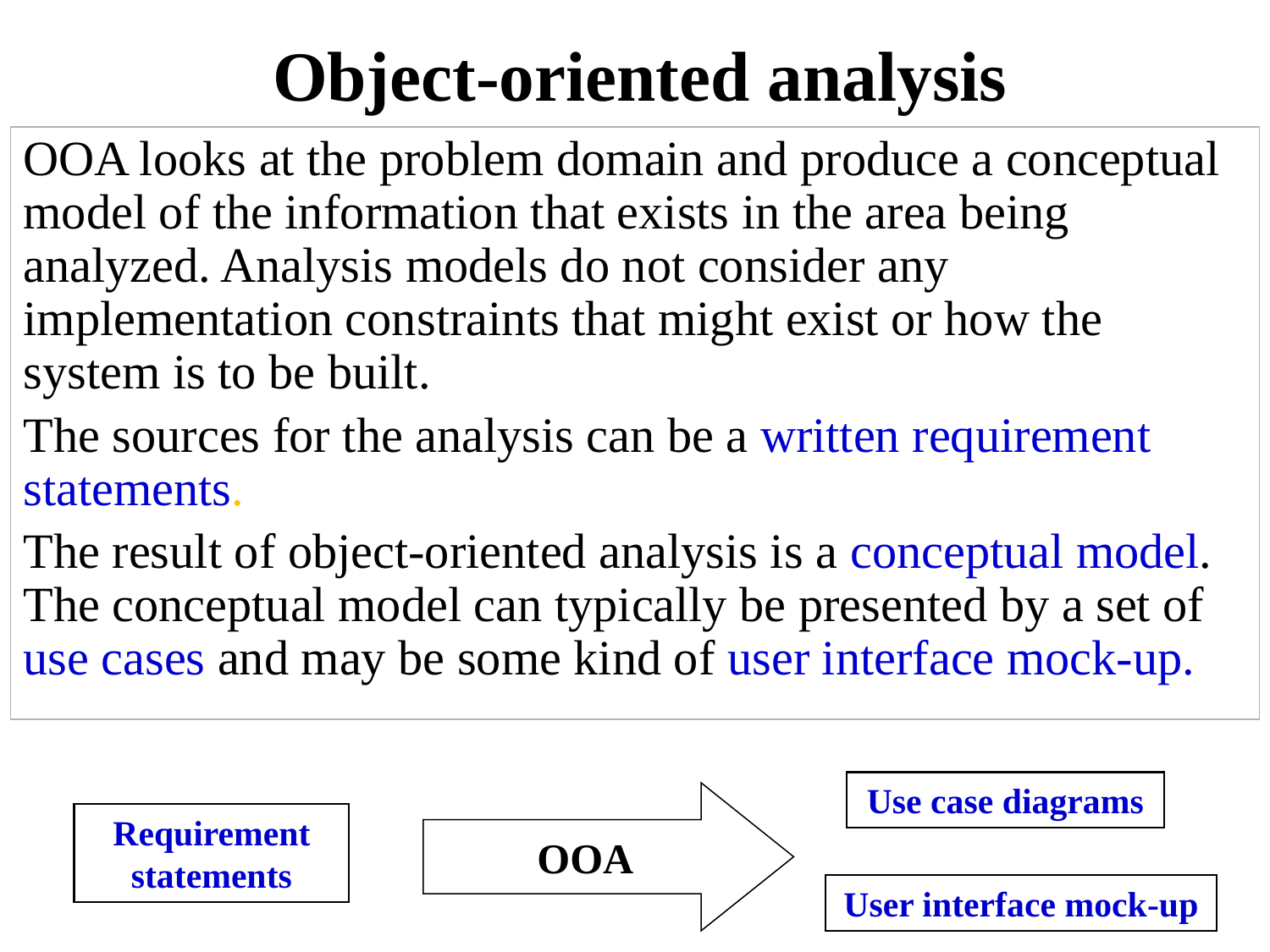

# Object-oriented analysis
OOA looks at the problem domain and produce a conceptual model of the information that exists in the area being analyzed. Analysis models do not consider any implementation constraints that might exist or how the system is to be built.
The sources for the analysis can be a written requirement statements.
The result of object-oriented analysis is a conceptual model. The conceptual model can typically be presented by a set of use cases and may be some kind of user interface mock-up.
Use case diagrams
OOA
Requirement statements
User interface mock-up